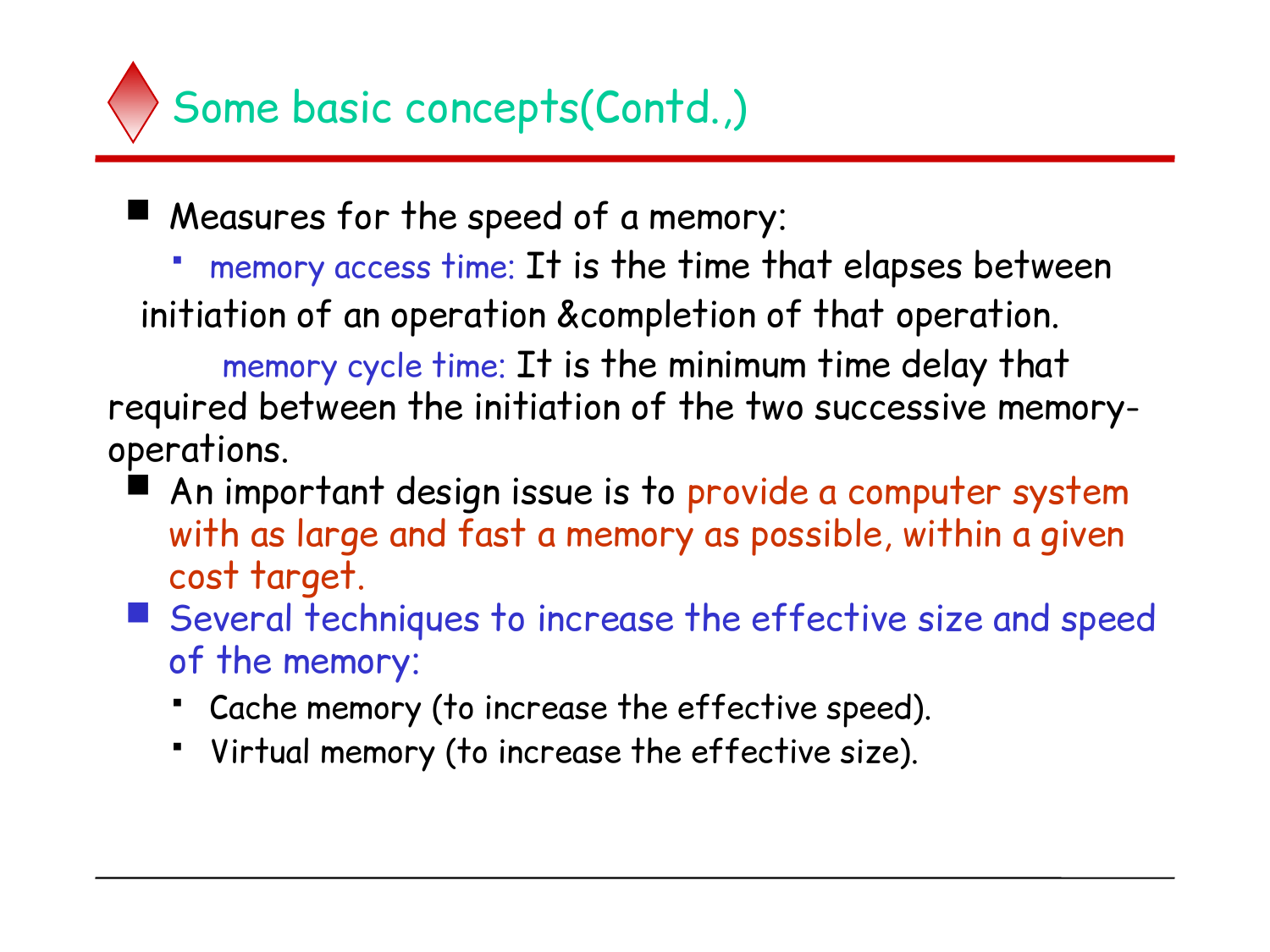

# Some basic concepts(Contd.,)
Measures for the speed of a memory:
memory access time: It is the time that elapses between
   initiation of an operation &completion of that operation.
            memory cycle time: It is the minimum time delay that required between the initiation of the two successive memory-operations.
An important design issue is to provide a computer system with as large and fast a memory as possible, within a given cost target.
Several techniques to increase the effective size and speed of the memory:
Cache memory (to increase the effective speed).
Virtual memory (to increase the effective size).